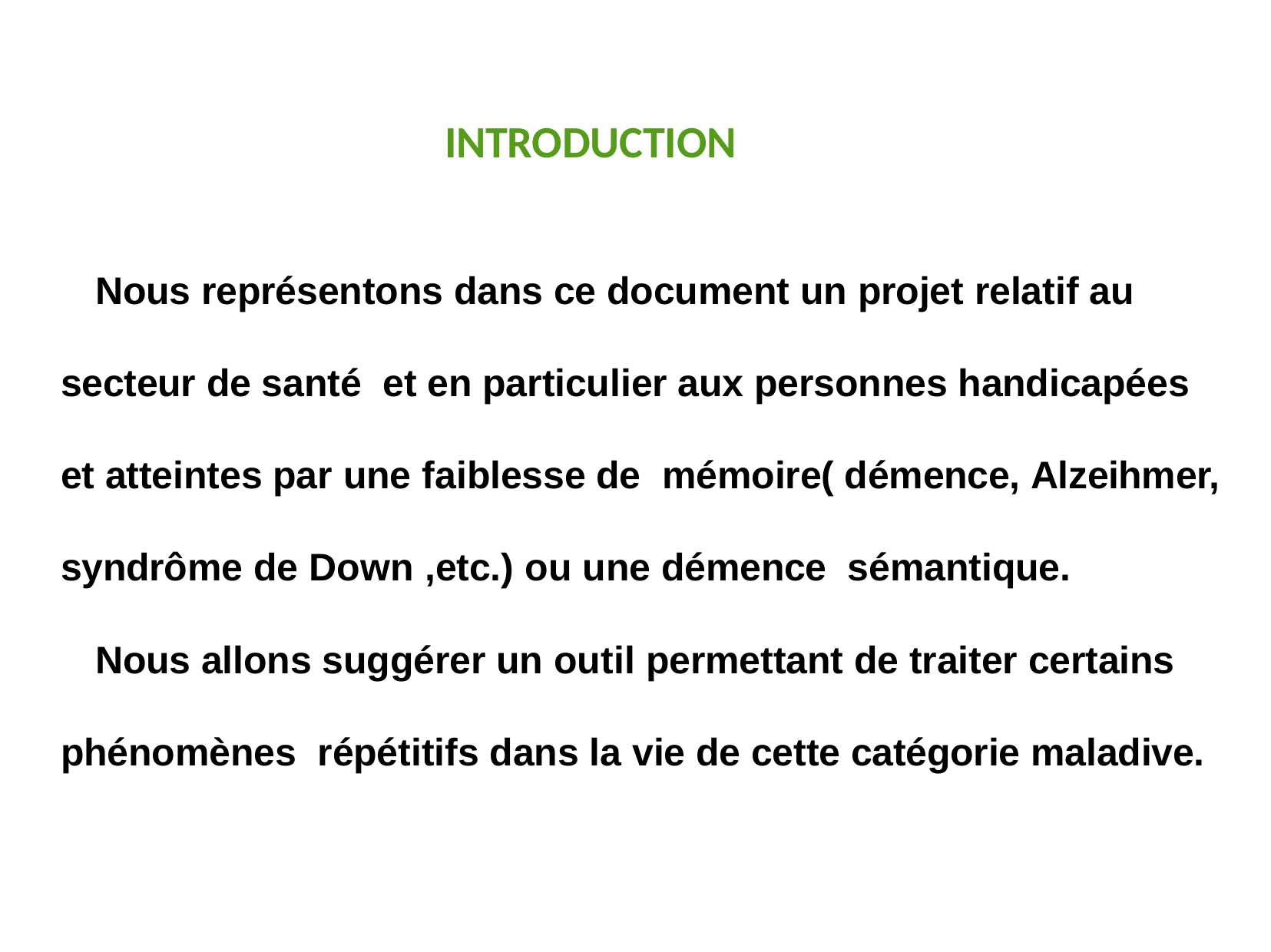

# INTRODUCTION
Nous représentons dans ce document un projet relatif au secteur de santé  et en particulier aux personnes handicapées et atteintes par une faiblesse de  mémoire( démence, Alzeihmer, syndrôme de Down ,etc.) ou une démence  sémantique.
Nous allons suggérer un outil permettant de traiter certains phénomènes  répétitifs dans la vie de cette catégorie maladive.
2